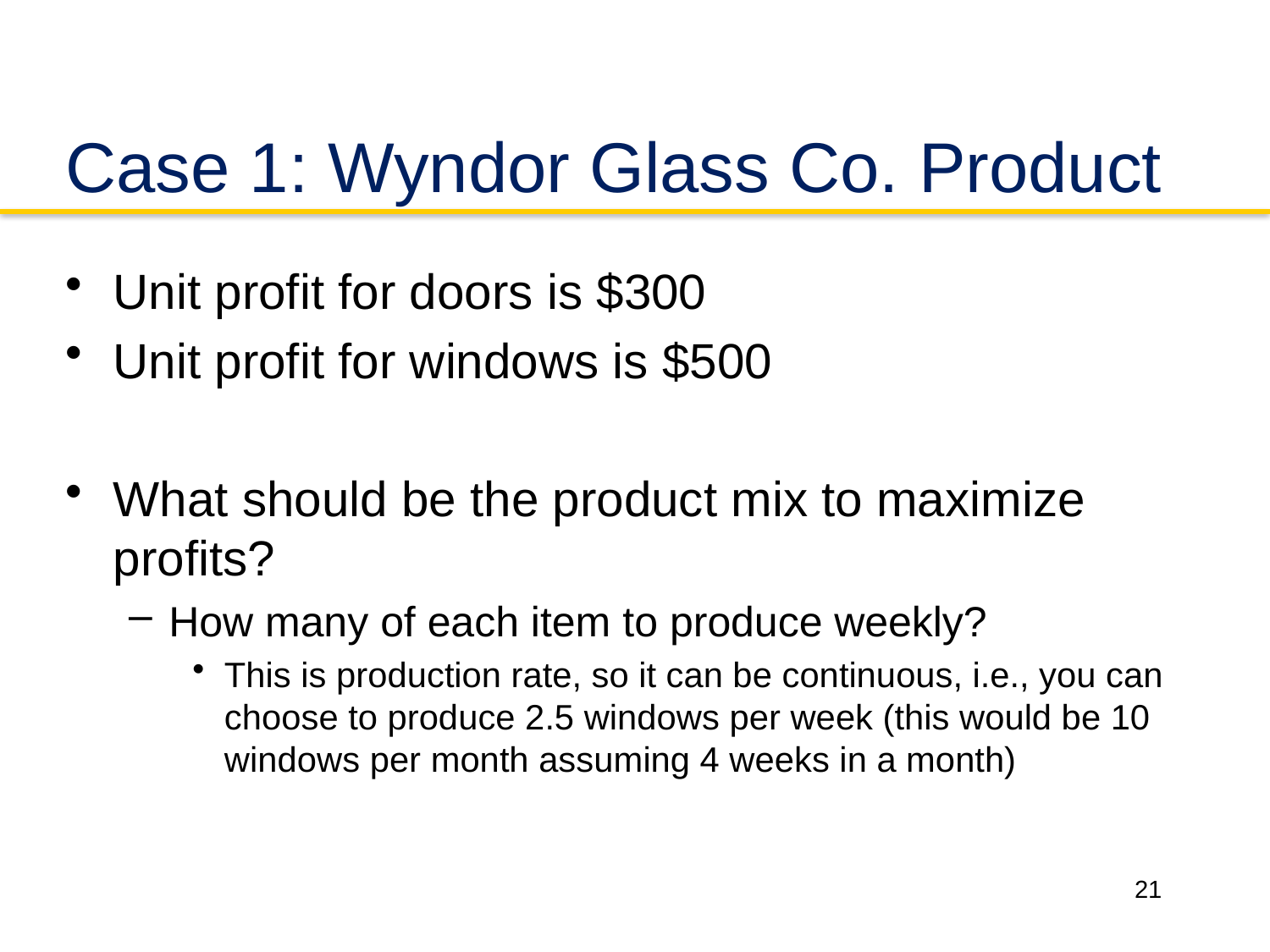

# Case 1: Wyndor Glass Co. Product
Unit profit for doors is $300
Unit profit for windows is $500

What should be the product mix to maximize profits?
How many of each item to produce weekly?
This is production rate, so it can be continuous, i.e., you can choose to produce 2.5 windows per week (this would be 10 windows per month assuming 4 weeks in a month)
21